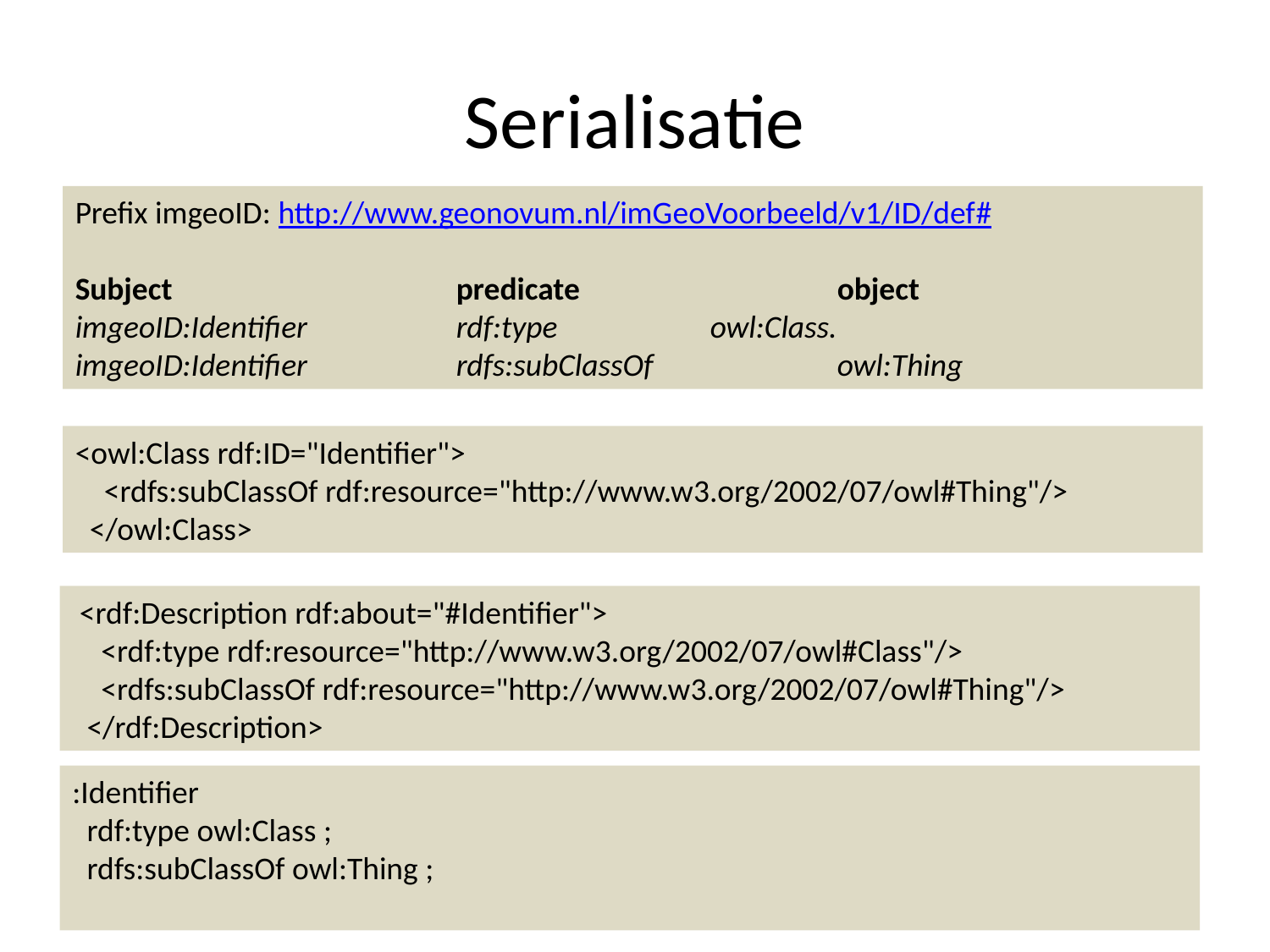

# Serialisatie
Prefix imgeoID: http://www.geonovum.nl/imGeoVoorbeeld/v1/ID/def#

Subject			predicate			object
imgeoID:Identifier 		rdf:type                     	owl:Class.
imgeoID:Identifier 		rdfs:subClassOf 		owl:Thing

<owl:Class rdf:ID="Identifier">
    <rdfs:subClassOf rdf:resource="http://www.w3.org/2002/07/owl#Thing"/>
  </owl:Class>
 <rdf:Description rdf:about="#Identifier">
    <rdf:type rdf:resource="http://www.w3.org/2002/07/owl#Class"/>
    <rdfs:subClassOf rdf:resource="http://www.w3.org/2002/07/owl#Thing"/>
  </rdf:Description>
:Identifier
  rdf:type owl:Class ;
  rdfs:subClassOf owl:Thing ;